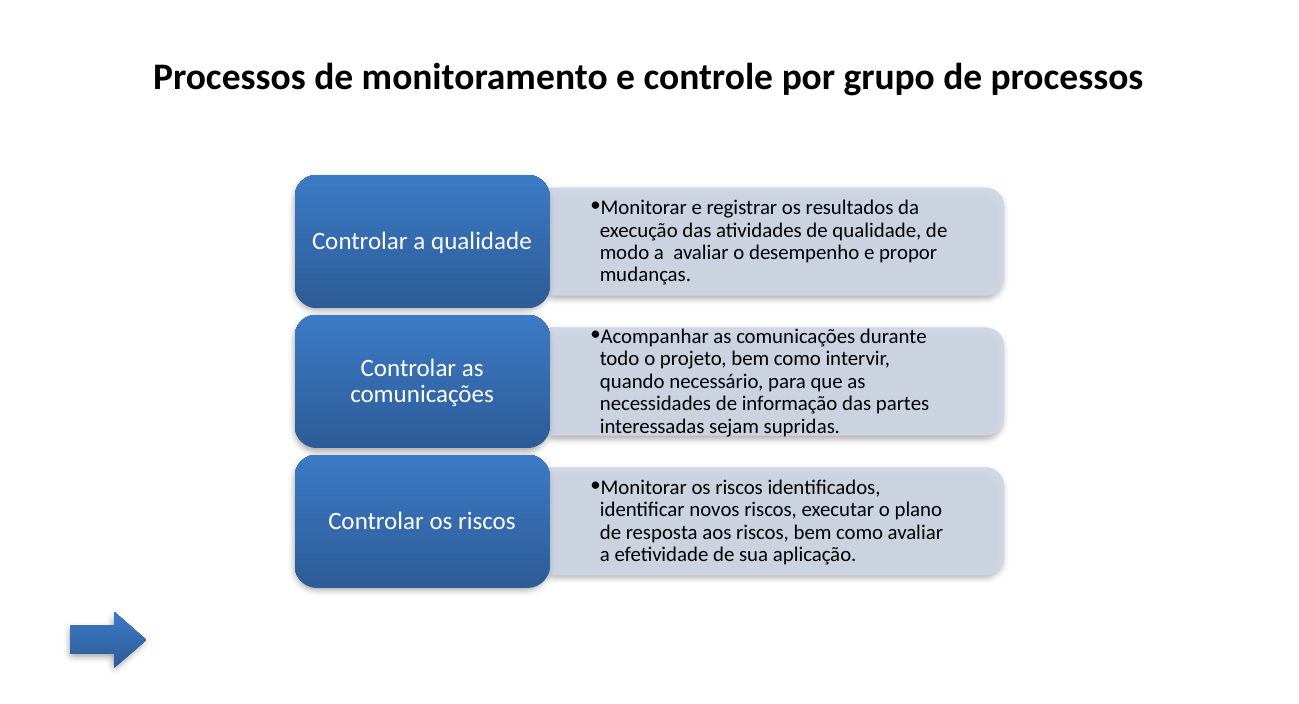

Processos de monitoramento e controle por grupo de processos

Controlar a qualidade
Monitorar e registrar os resultados da execução das atividades de qualidade, de modo a  avaliar o desempenho e propor mudanças.

Controlar as comunicações
Acompanhar as comunicações durante todo o projeto, bem como intervir, quando necessário, para que as necessidades de informação das partes interessadas sejam supridas.

Controlar os riscos
Monitorar os riscos identificados, identificar novos riscos, executar o plano de resposta aos riscos, bem como avaliar a efetividade de sua aplicação.